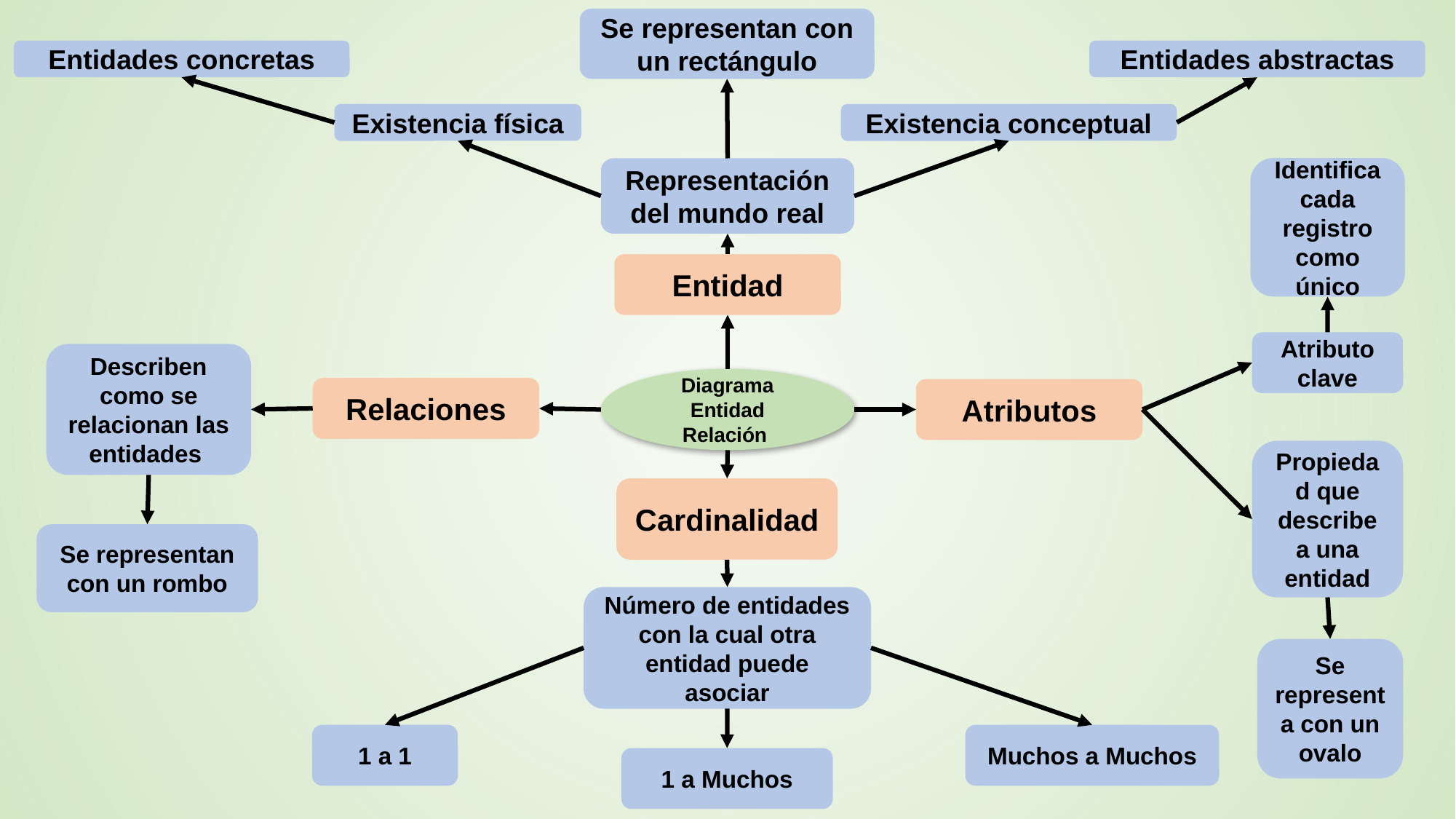

Se representan con un rectángulo
Entidades concretas
Entidades abstractas
Existencia física
Existencia conceptual
Identifica cada registro como único
Representación del mundo real
Entidad
Atributo clave
Describen como se relacionan las entidades
Diagrama Entidad Relación
Relaciones
Atributos
Propiedad que describe a una entidad
Cardinalidad
Se representan con un rombo
Número de entidades con la cual otra entidad puede asociar
Se representa con un ovalo
1 a 1
Muchos a Muchos
1 a Muchos